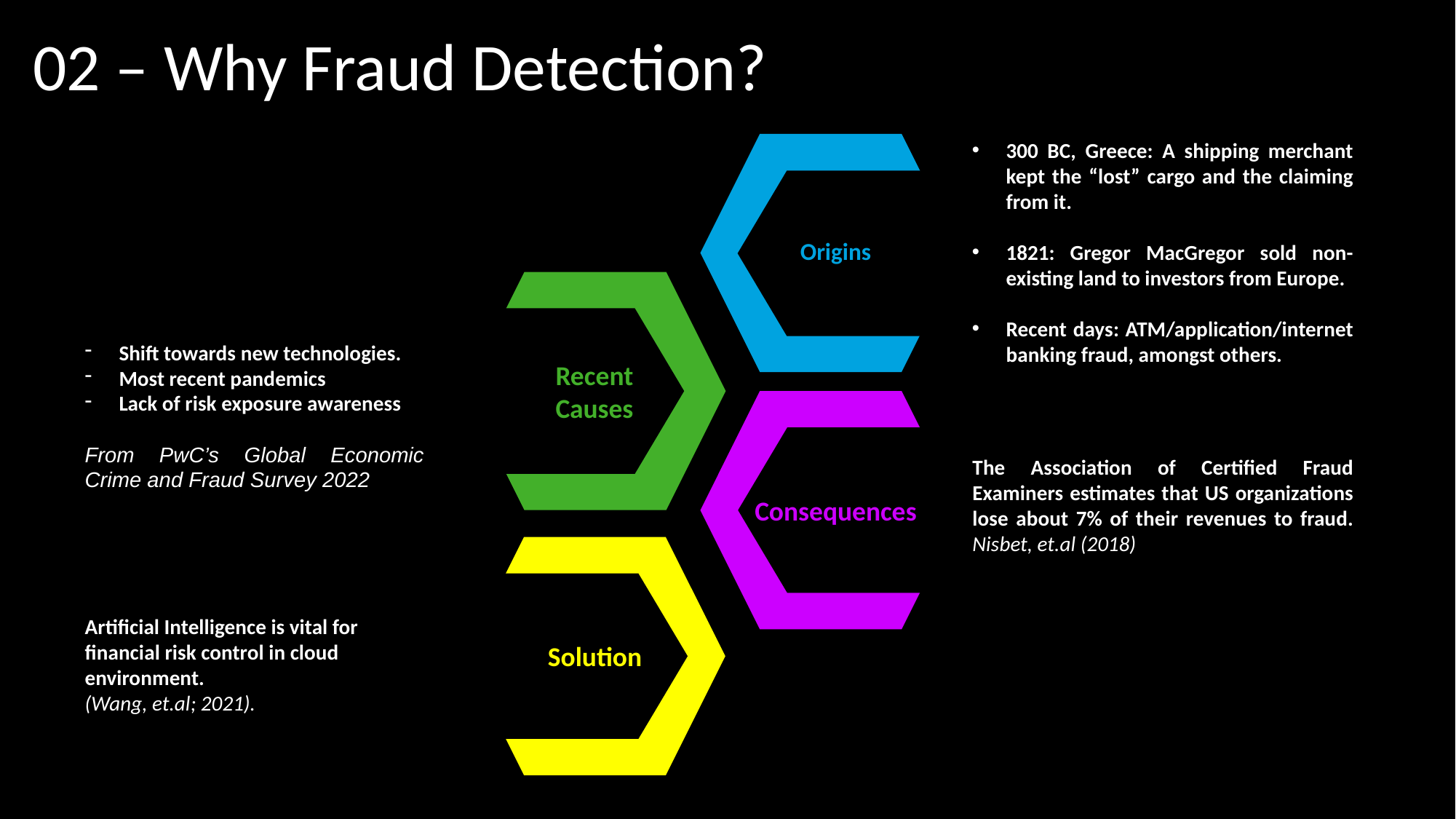

# 02 – Why Fraud Detection?
300 BC, Greece: A shipping merchant kept the “lost” cargo and the claiming from it.

1821: Gregor MacGregor sold non-existing land to investors from Europe.

Recent days: ATM/application/internet banking fraud, amongst others.

Origins

Shift towards new technologies.
Most recent pandemics
Lack of risk exposure awareness

From PwC’s Global Economic Crime and Fraud Survey 2022
Recent Causes

The Association of Certified Fraud Examiners estimates that US organizations lose about 7% of their revenues to fraud. Nisbet, et.al (2018)
Consequences

Artificial Intelligence is vital for financial risk control in cloud environment.
(Wang, et.al; 2021).
Solution